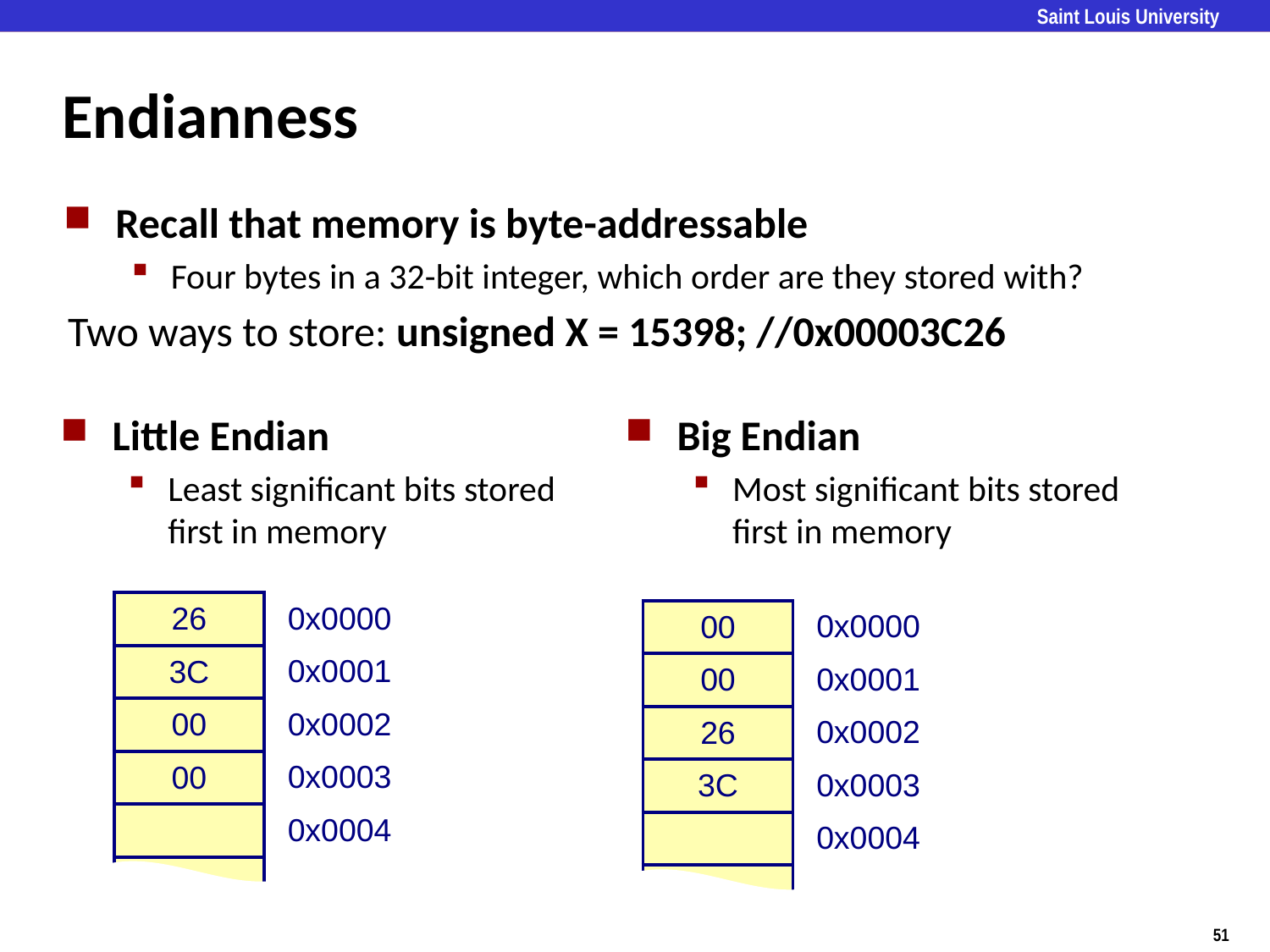

# Endianness

Recall that memory is byte-addressable
Four bytes in a 32-bit integer, which order are they stored with?
Two ways to store: unsigned X = 15398; //0x00003C26

Little Endian
Least significant bits stored
first in memory

Big Endian
Most significant bits stored
first in memory

| 0x0000 |
| --- |
| 0x0001 |
| 0x0002 |
| 0x0003 |
| 0x0004 |
|  |
| 26 |
| --- |
| 3C |
| 00 |
| 00 |
|  |
|  |
| 0x0000 |
| --- |
| 0x0001 |
| 0x0002 |
| 0x0003 |
| 0x0004 |
|  |
| 00 |
| --- |
| 00 |
| 26 |
| 3C |
|  |
|  |